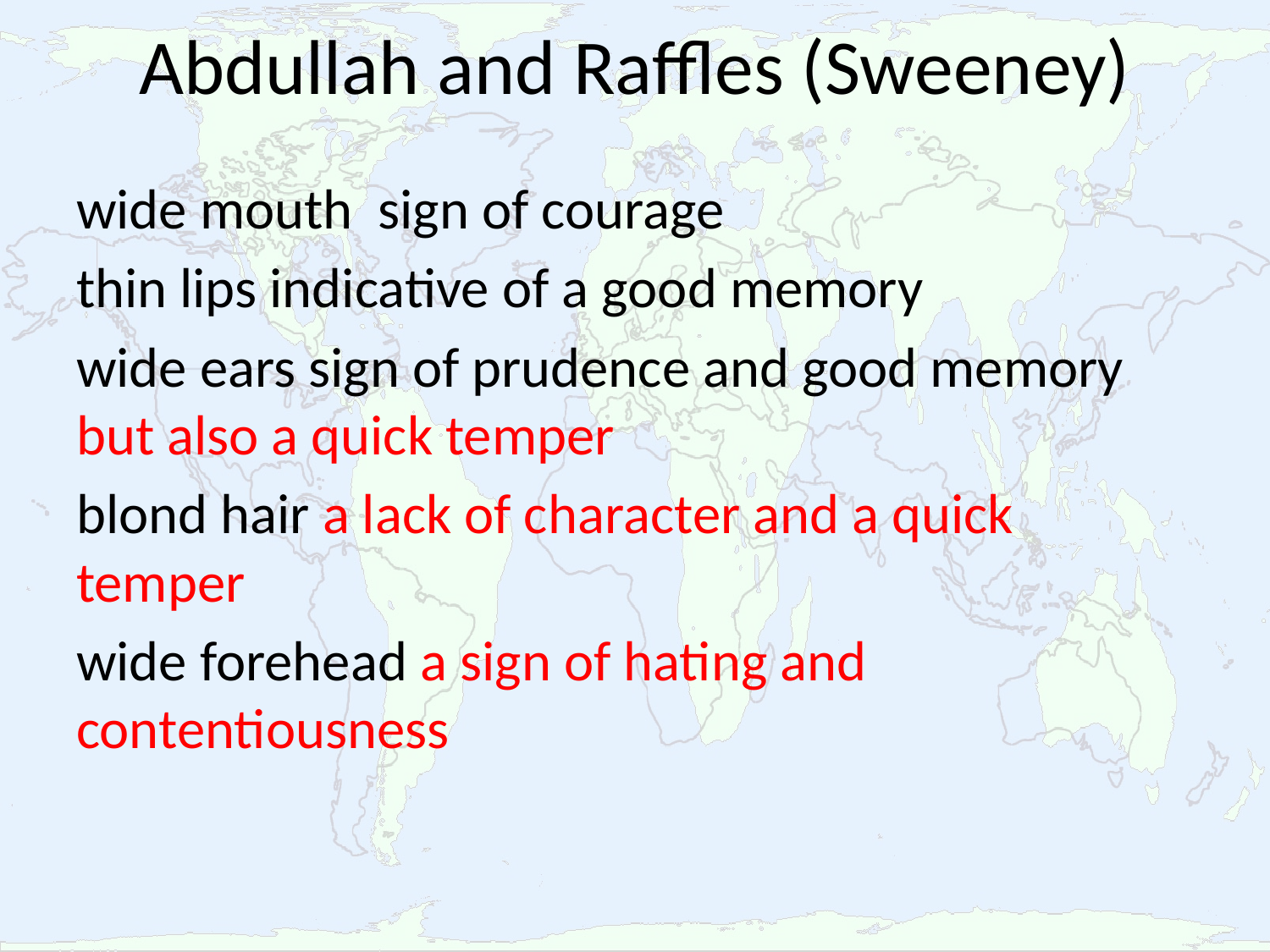

# Abdullah and Raffles (Sweeney)
wide mouth  sign of courage
thin lips indicative of a good memory
wide ears sign of prudence and good memory but also a quick temper
blond hair a lack of character and a quick temper
wide forehead a sign of hating and contentiousness